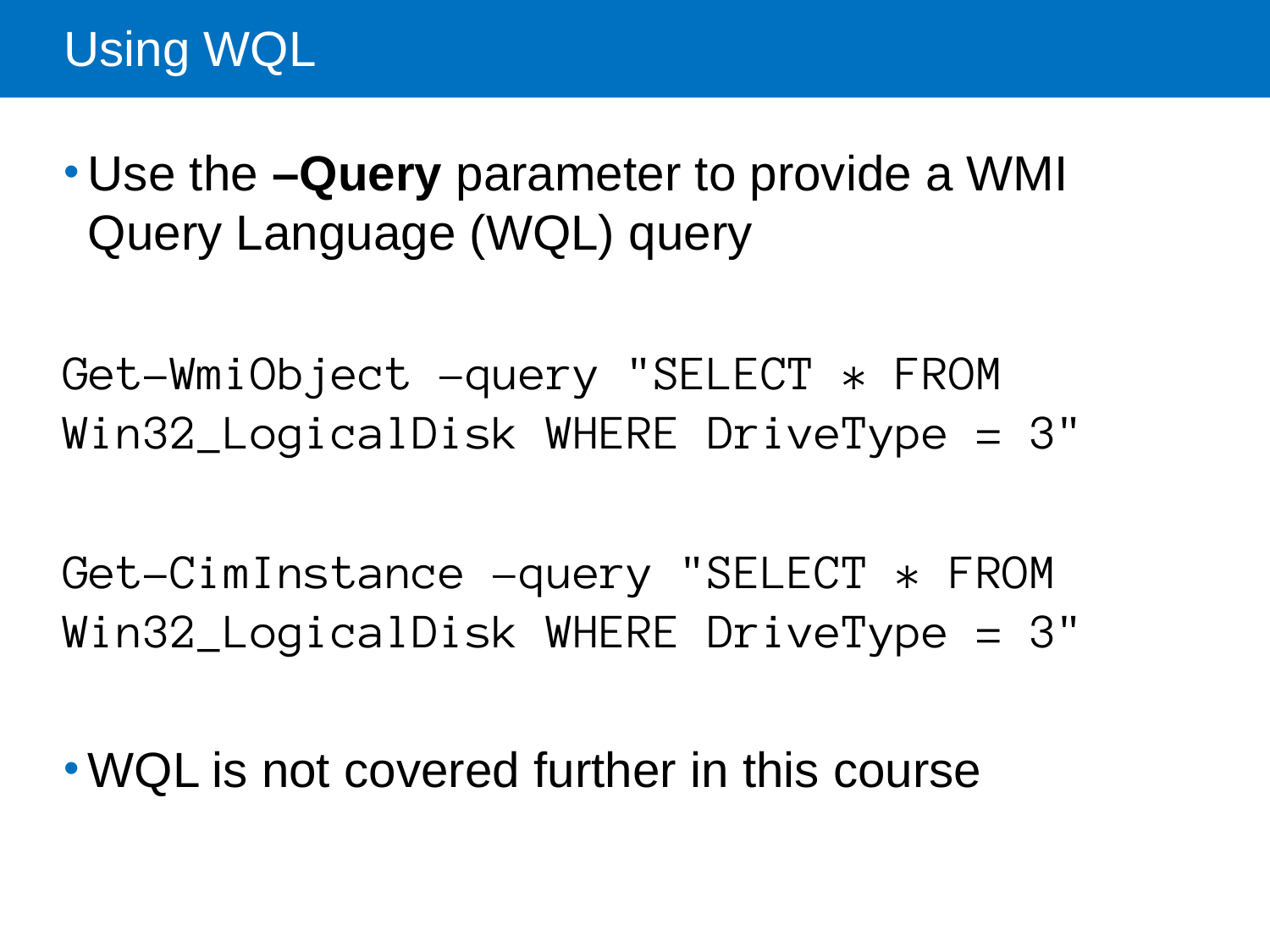

# Using WQL
Use the –Query parameter to provide a WMI Query Language (WQL) query

Get-WmiObject –query "SELECT * FROM Win32_LogicalDisk WHERE DriveType = 3"

Get-CimInstance –query "SELECT * FROM Win32_LogicalDisk WHERE DriveType = 3"

WQL is not covered further in this course